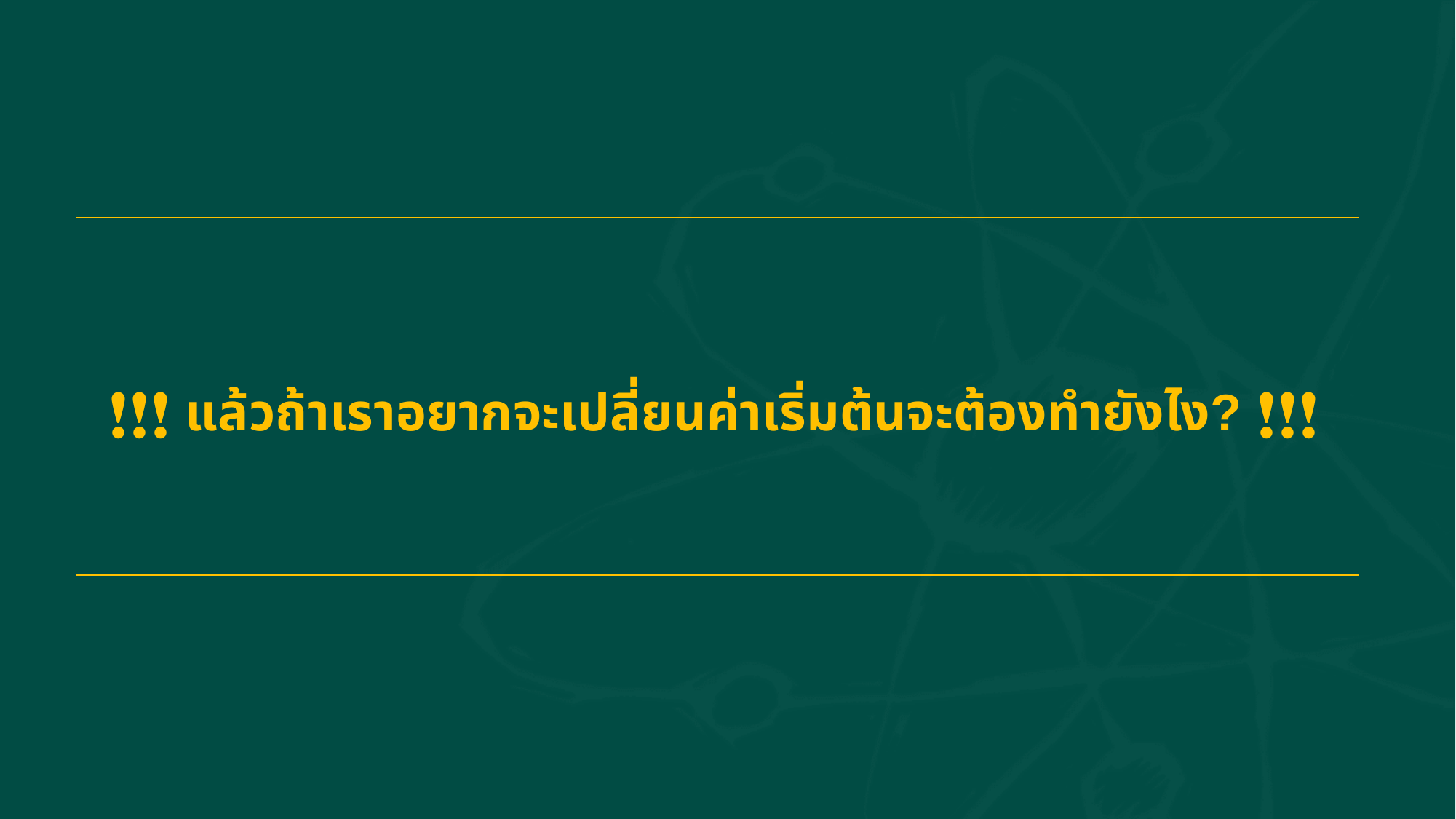

# ❗❗❗ แล้วถ้าเราอยากจะเปลี่ยนค่าเริ่มต้นจะต้องทำยังไง? ❗❗❗